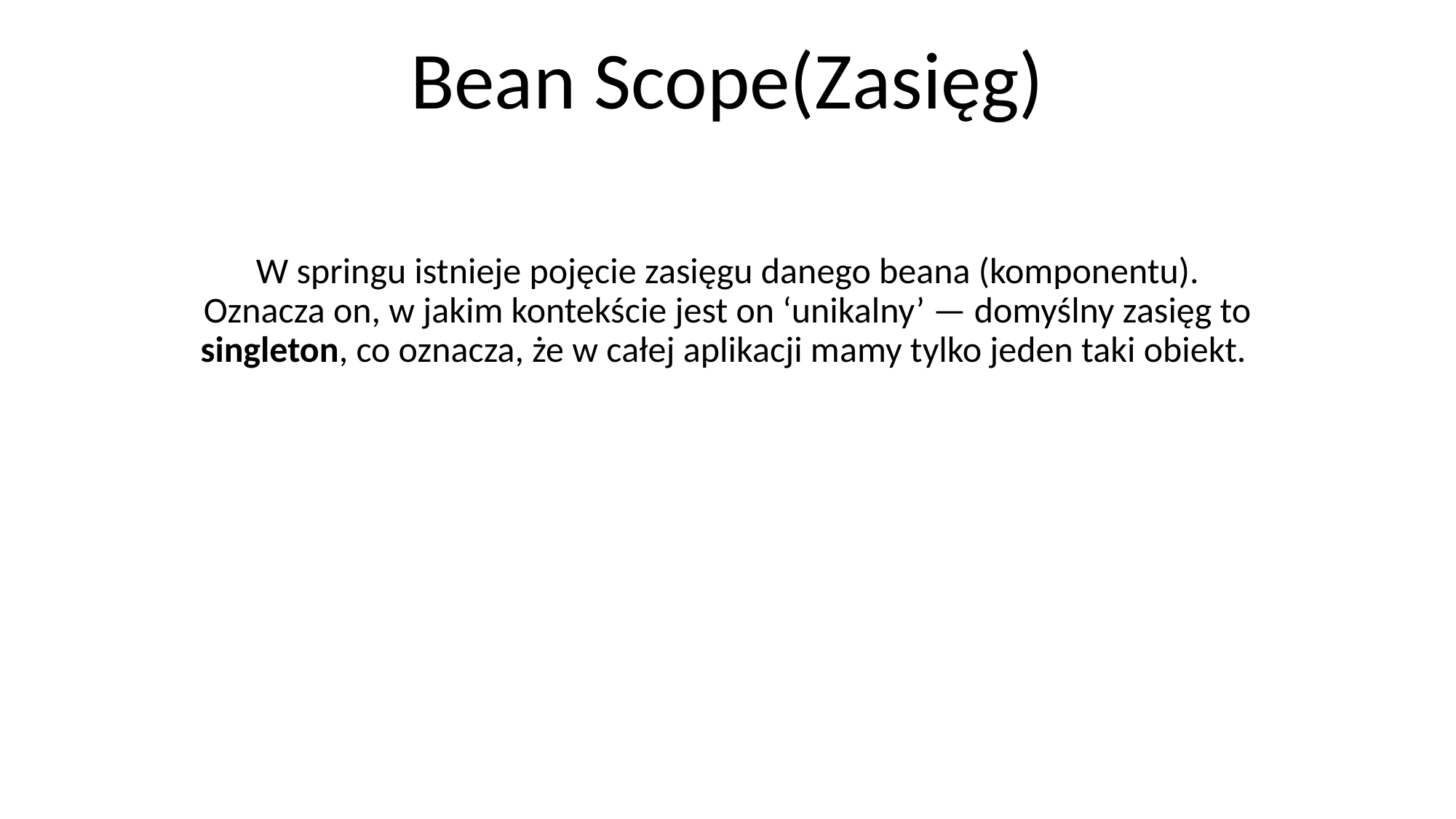

# Bean Scope(Zasięg)
W springu istnieje pojęcie zasięgu danego beana (komponentu). Oznacza on, w jakim kontekście jest on ‘unikalny’ — domyślny zasięg to singleton, co oznacza, że w całej aplikacji mamy tylko jeden taki obiekt.